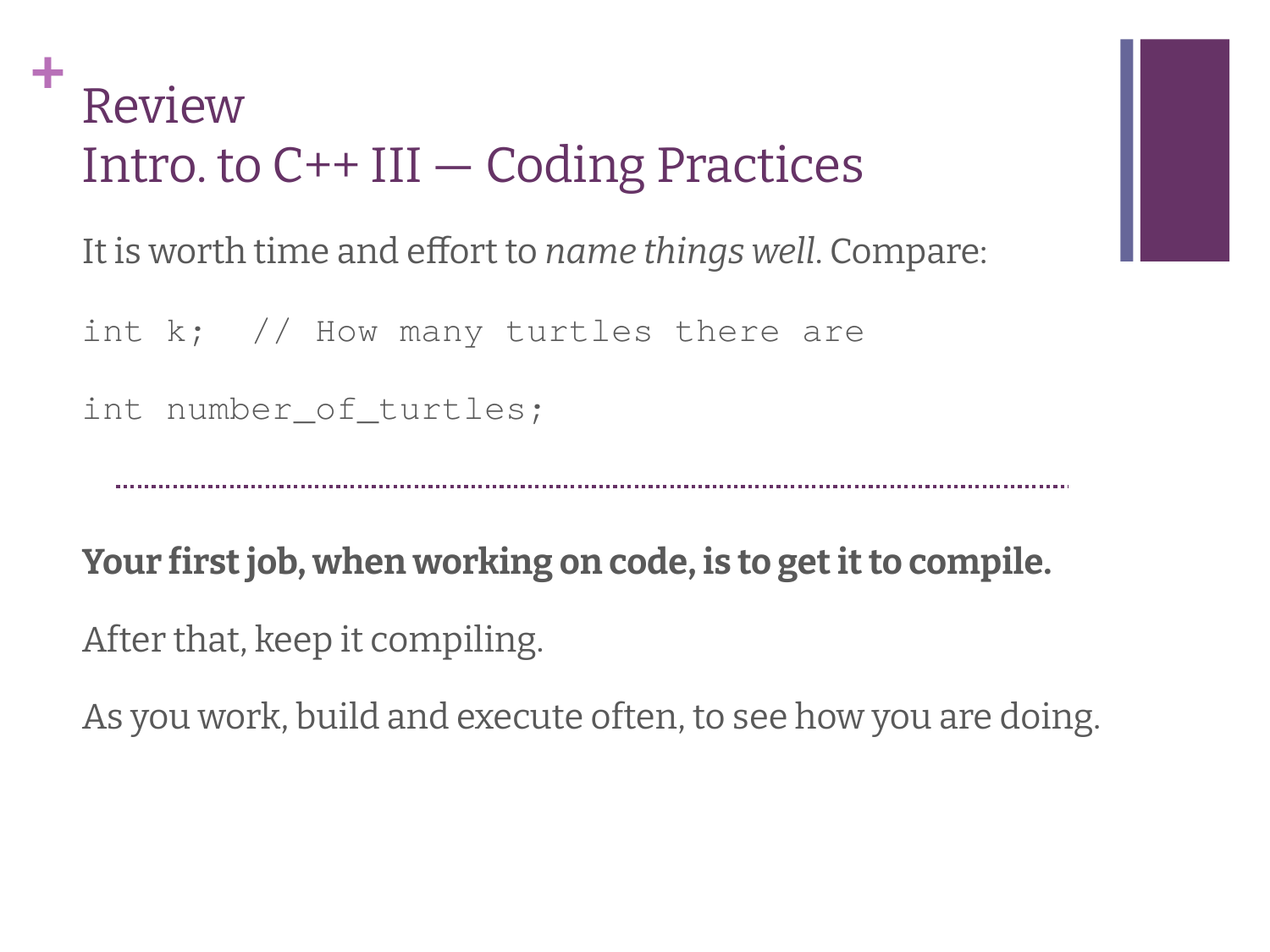

# Review Intro. to C++ III — Coding Practices
It is worth time and effort to name things well. Compare:
int k;  // How many turtles there are
int number_of_turtles;

Your first job, when working on code, is to get it to compile.
After that, keep it compiling.
As you work, build and execute often, to see how you are doing.